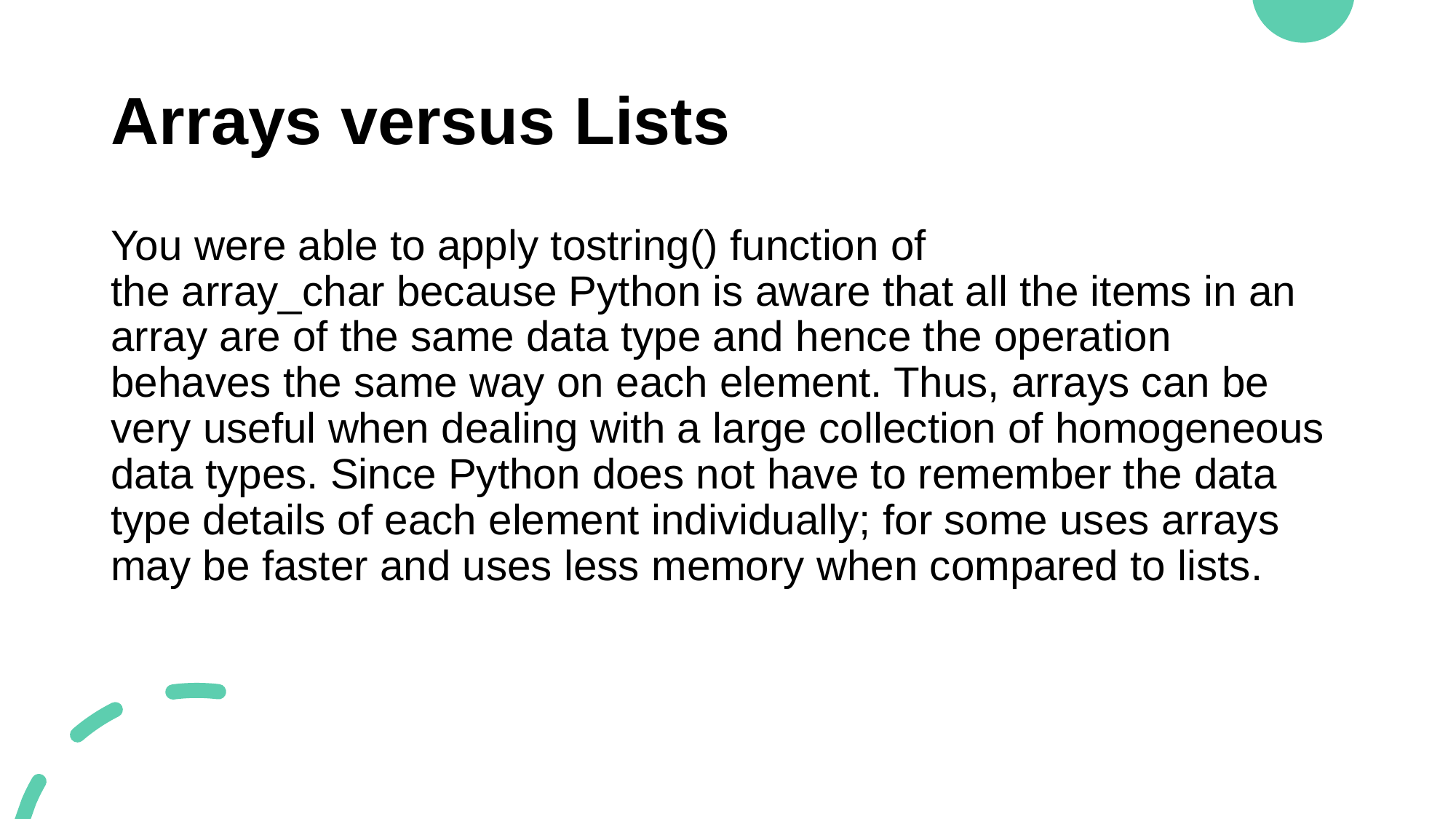

# Arrays versus Lists
You were able to apply tostring() function of the array_char because Python is aware that all the items in an array are of the same data type and hence the operation behaves the same way on each element. Thus, arrays can be very useful when dealing with a large collection of homogeneous data types. Since Python does not have to remember the data type details of each element individually; for some uses arrays may be faster and uses less memory when compared to lists.